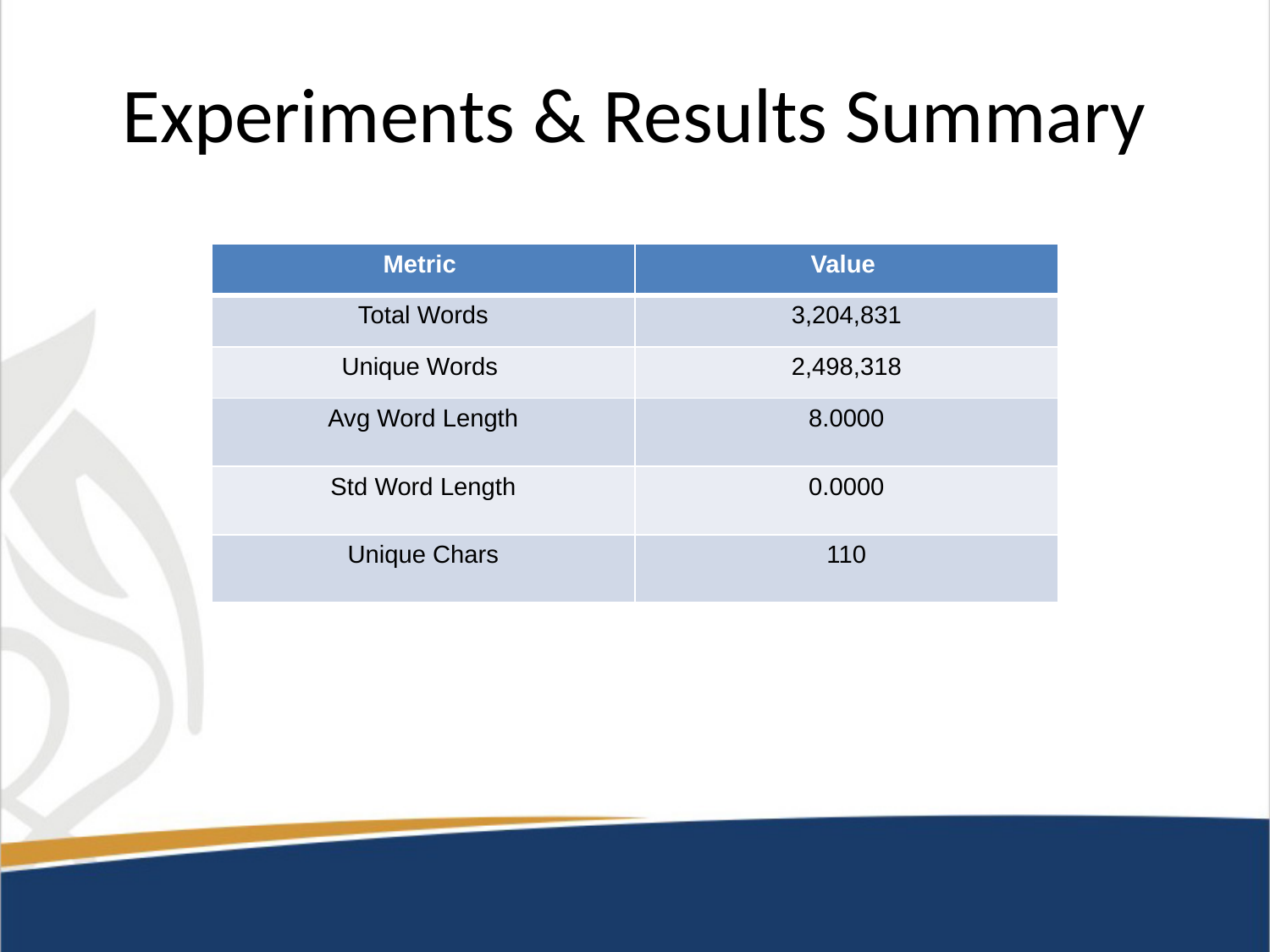

# Experiments & Results Summary
| Metric | Value |
| --- | --- |
| Total Words | 3,204,831 |
| Unique Words | 2,498,318 |
| Avg Word Length | 8.0000 |
| Std Word Length | 0.0000 |
| Unique Chars | 110 |